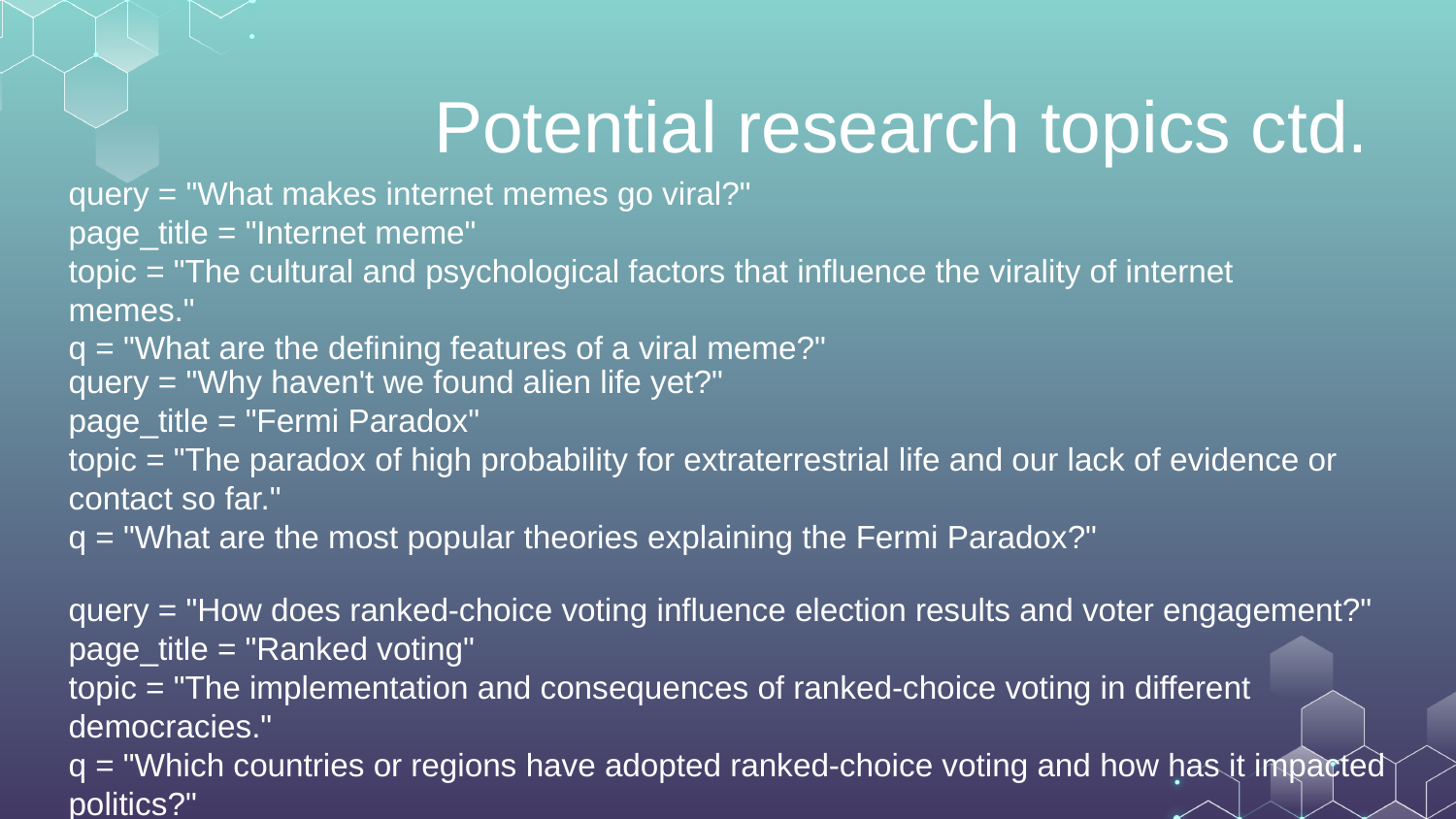

# Potential research topics ctd.
query = "What makes internet memes go viral?"
page_title = "Internet meme"
topic = "The cultural and psychological factors that influence the virality of internet memes."
q = "What are the defining features of a viral meme?"

query = "Why haven't we found alien life yet?"
page_title = "Fermi Paradox"
topic = "The paradox of high probability for extraterrestrial life and our lack of evidence or contact so far."
q = "What are the most popular theories explaining the Fermi Paradox?"

query = "How does ranked-choice voting influence election results and voter engagement?"
page_title = "Ranked voting"
topic = "The implementation and consequences of ranked-choice voting in different democracies."
q = "Which countries or regions have adopted ranked-choice voting and how has it impacted politics?"